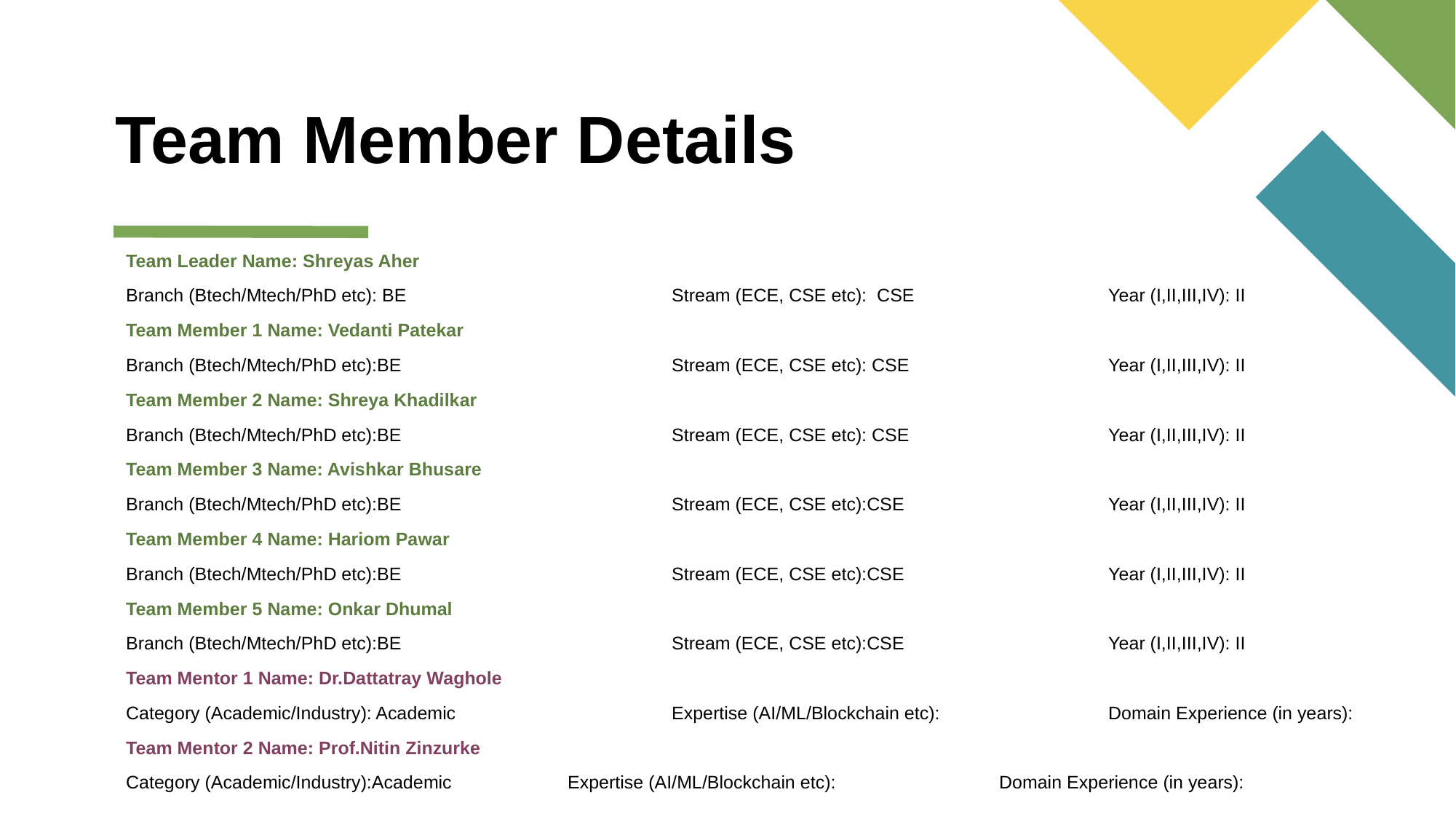

# Team Member Details
Team Leader Name: Shreyas Aher
Branch (Btech/Mtech/PhD etc): BE			Stream (ECE, CSE etc):  CSE		Year (I,II,III,IV): II
Team Member 1 Name: Vedanti Patekar
Branch (Btech/Mtech/PhD etc):BE			Stream (ECE, CSE etc): CSE		Year (I,II,III,IV): II
Team Member 2 Name: Shreya Khadilkar
Branch (Btech/Mtech/PhD etc):BE			Stream (ECE, CSE etc): CSE		Year (I,II,III,IV): II
Team Member 3 Name: Avishkar Bhusare
Branch (Btech/Mtech/PhD etc):BE			Stream (ECE, CSE etc):CSE		Year (I,II,III,IV): II
Team Member 4 Name: Hariom Pawar
Branch (Btech/Mtech/PhD etc):BE			Stream (ECE, CSE etc):CSE		Year (I,II,III,IV): II
Team Member 5 Name: Onkar Dhumal
Branch (Btech/Mtech/PhD etc):BE			Stream (ECE, CSE etc):CSE		Year (I,II,III,IV): II
Team Mentor 1 Name: Dr.Dattatray Waghole
Category (Academic/Industry): Academic		Expertise (AI/ML/Blockchain etc): 		Domain Experience (in years):
Team Mentor 2 Name: Prof.Nitin Zinzurke
Category (Academic/Industry):Academic		 Expertise (AI/ML/Blockchain etc): 		Domain Experience (in years):